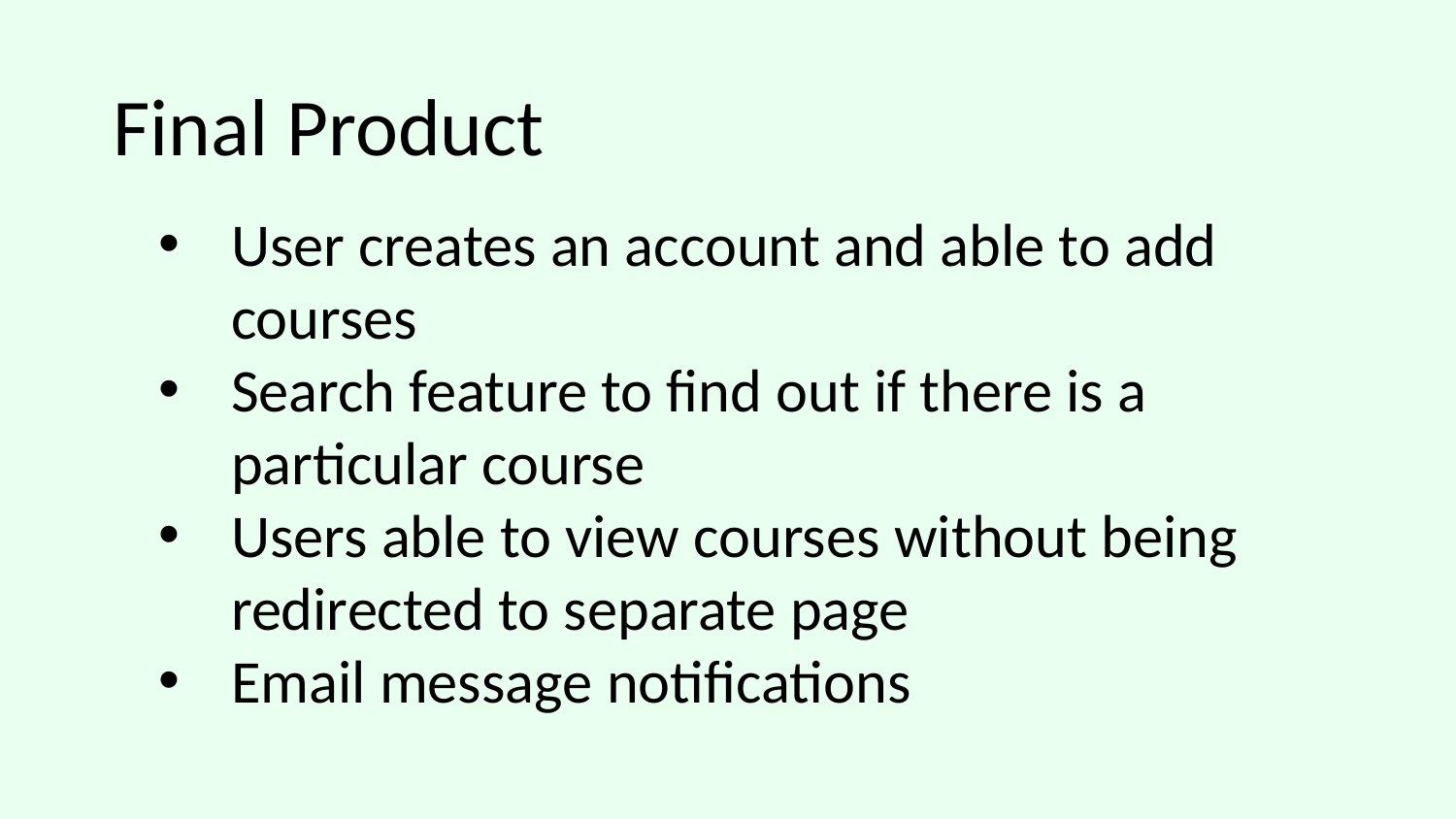

Final Product
User creates an account and able to add courses
Search feature to find out if there is a particular course
Users able to view courses without being redirected to separate page
Email message notifications